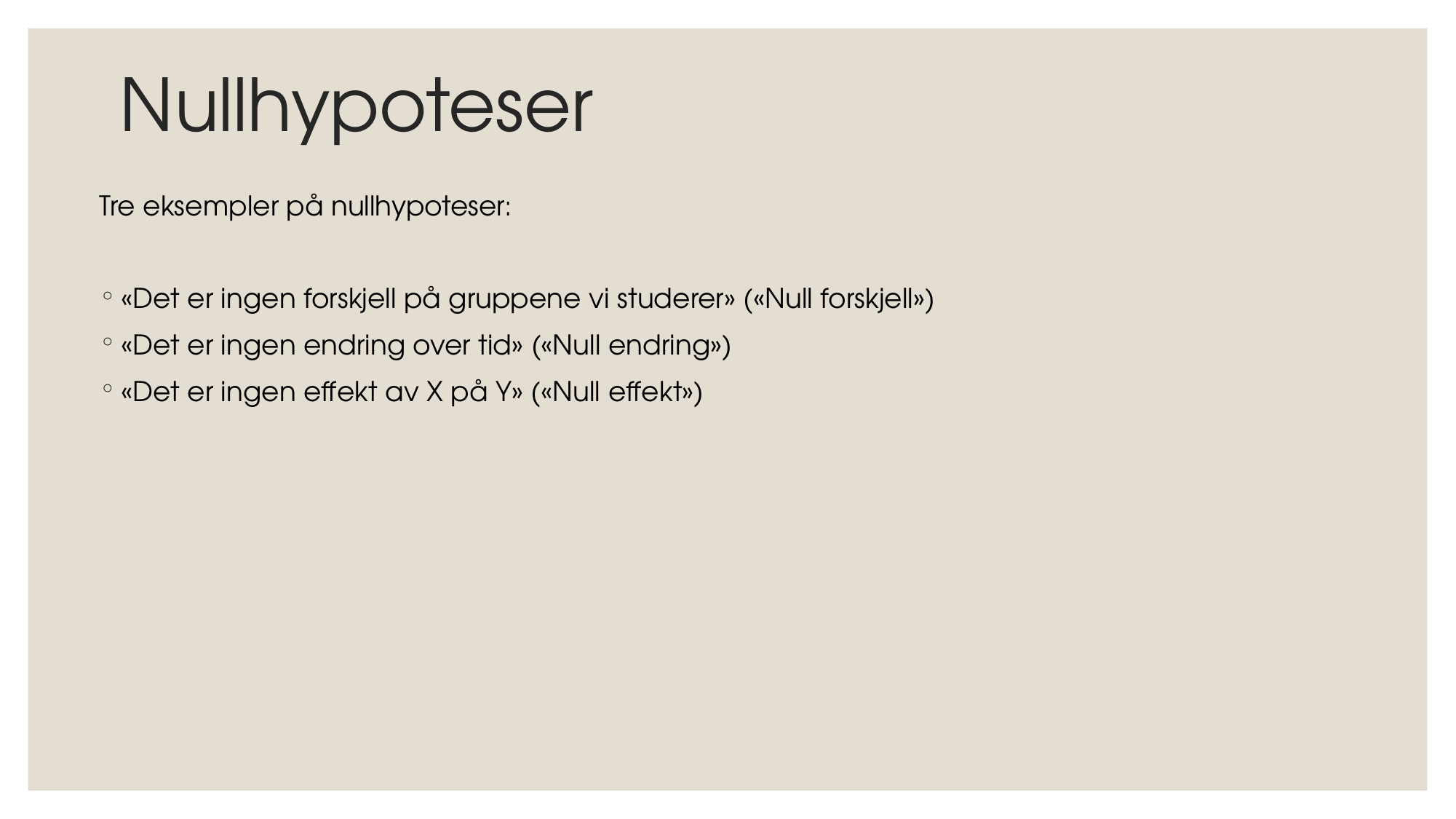

# Nullhypoteser
Tre eksempler på nullhypoteser:

«Det er ingen forskjell på gruppene vi studerer» («Null forskjell»)
«Det er ingen endring over tid» («Null endring»)
«Det er ingen effekt av X på Y» («Null effekt»)